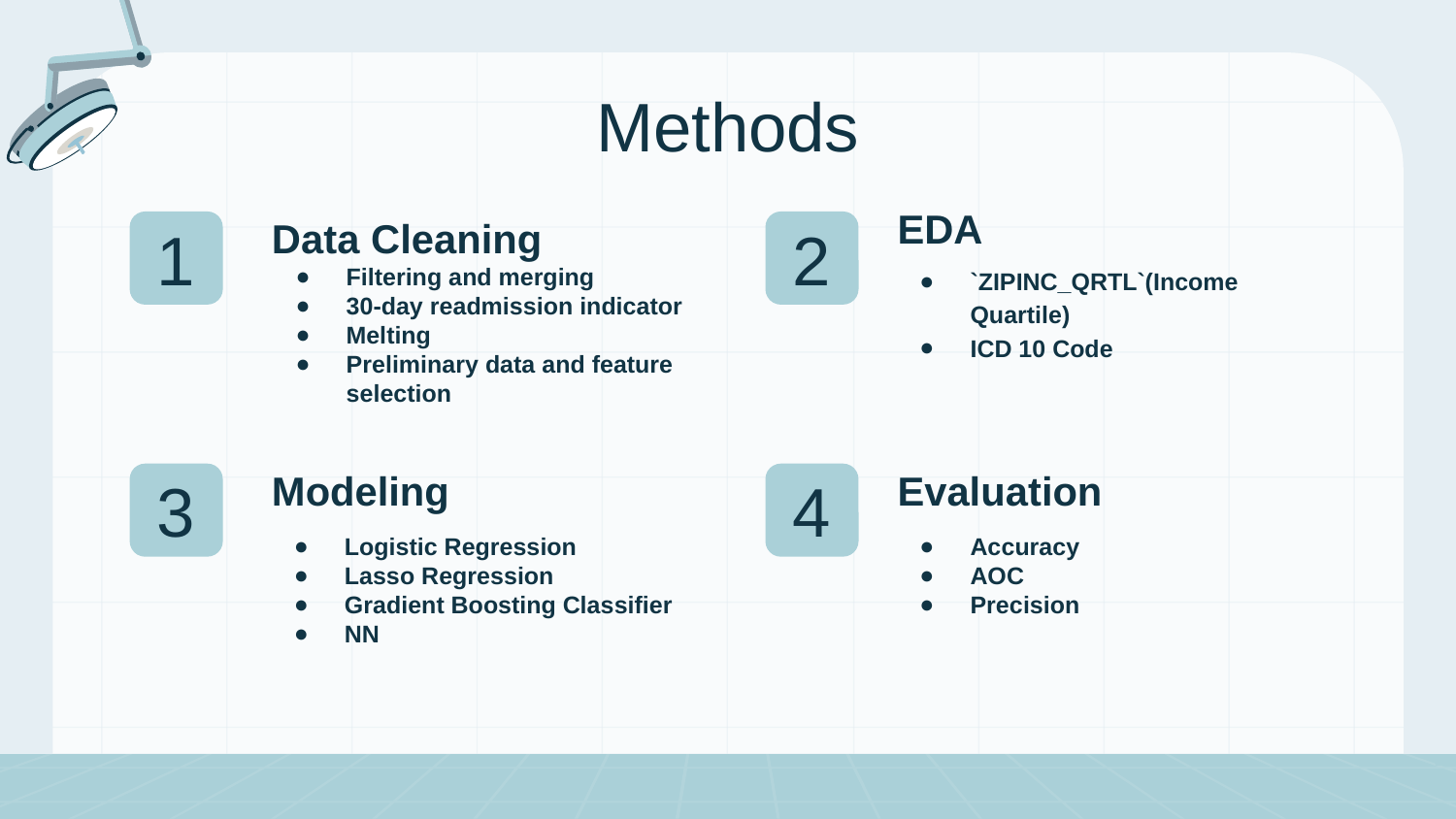

# Methods
EDA
1
2
Data Cleaning
`ZIPINC_QRTL`(Income Quartile)
ICD 10 Code
Filtering and merging
30-day readmission indicator
Melting
Preliminary data and feature selection
3
4
Modeling
Evaluation
Accuracy
AOC
Precision
Logistic Regression
Lasso Regression
Gradient Boosting Classifier
NN